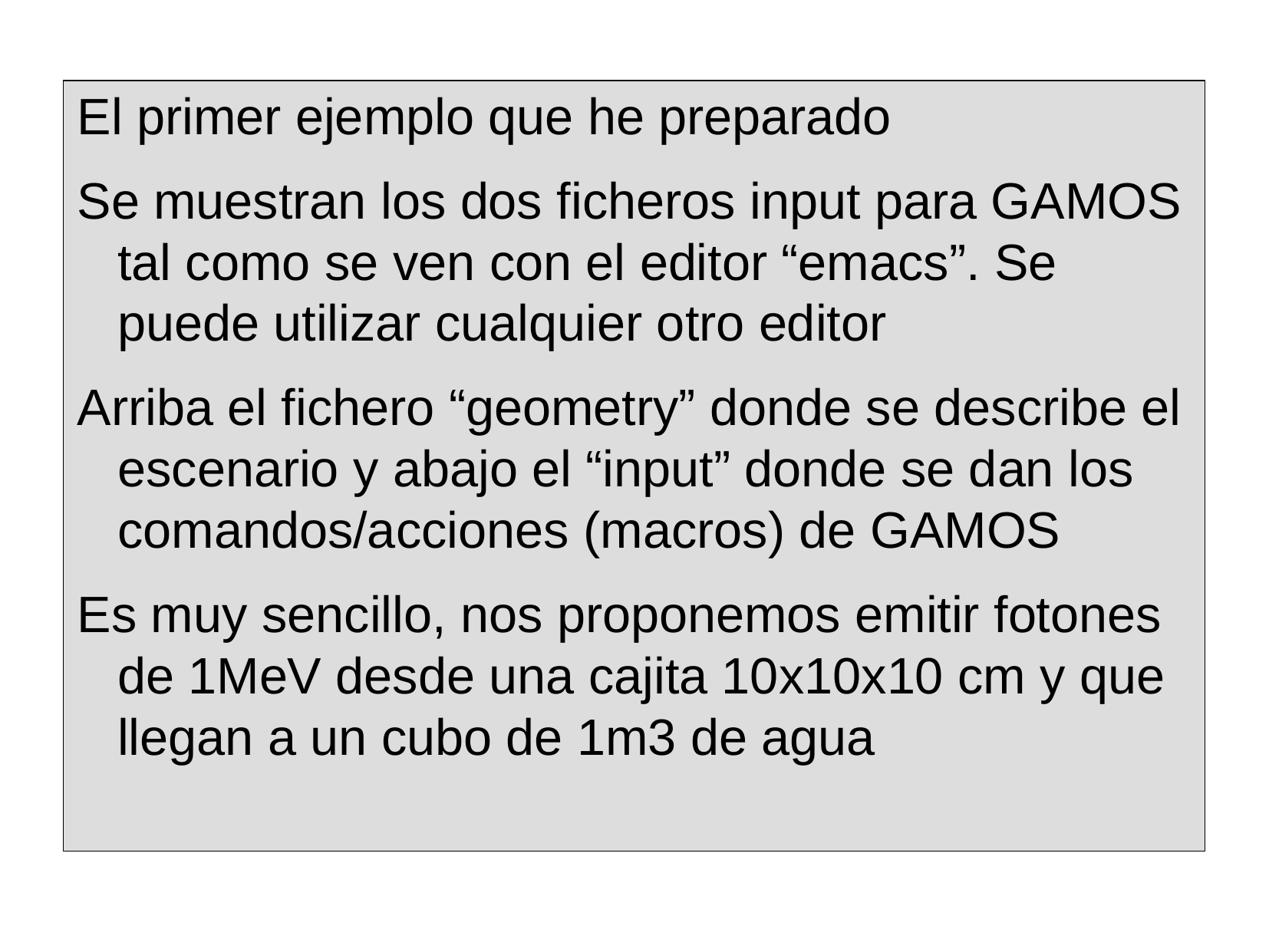

El primer ejemplo que he preparado
Se muestran los dos ficheros input para GAMOS tal como se ven con el editor “emacs”. Se puede utilizar cualquier otro editor
Arriba el fichero “geometry” donde se describe el escenario y abajo el “input” donde se dan los comandos/acciones (macros) de GAMOS
Es muy sencillo, nos proponemos emitir fotones de 1MeV desde una cajita 10x10x10 cm y que llegan a un cubo de 1m3 de agua